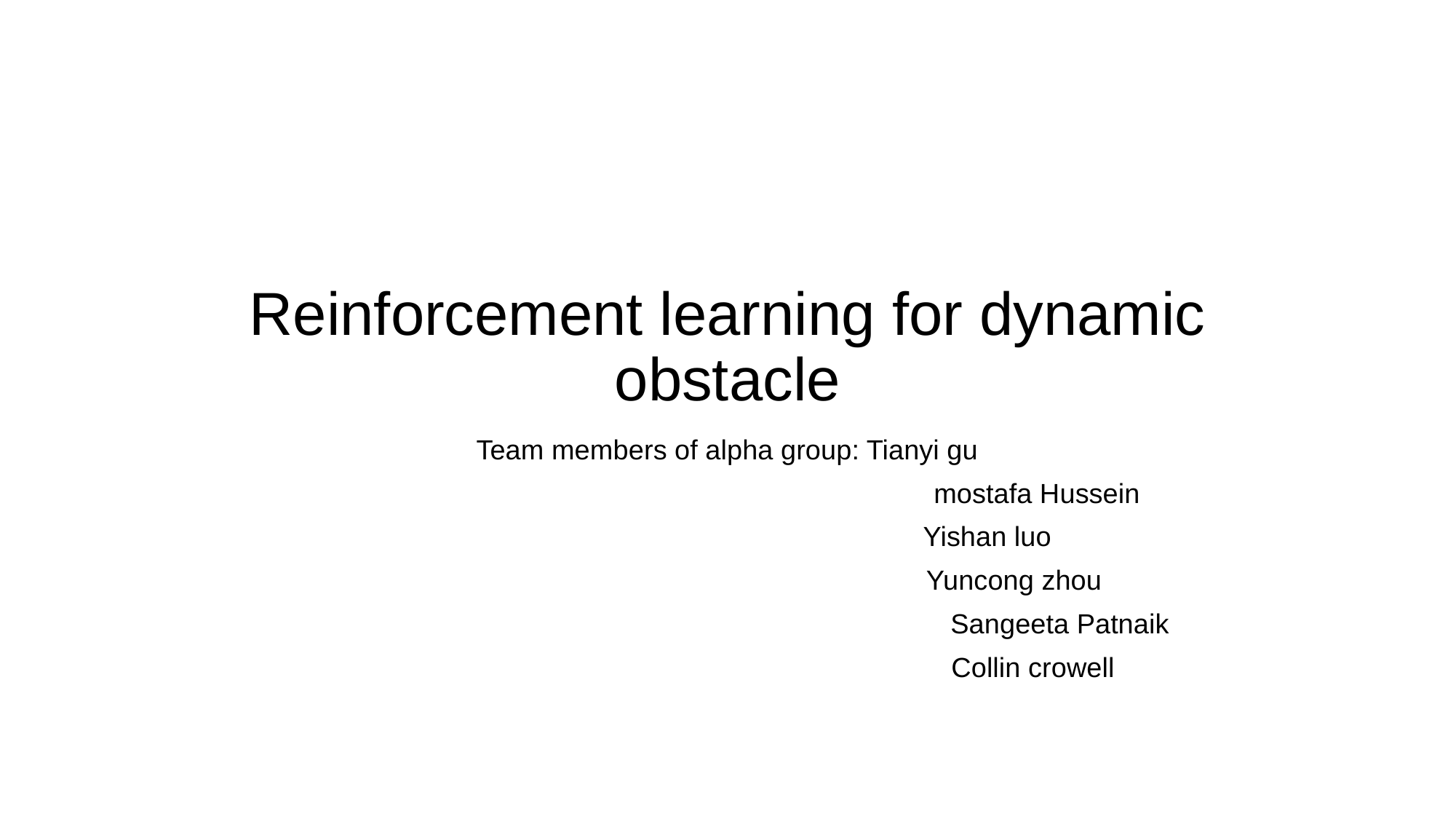

# Reinforcement learning for dynamic obstacle
Team members of alpha group: Tianyi gu
                                                                                 mostafa Hussein
                                                                    Yishan luo
                                                                           Yuncong zhou
                                                                                       Sangeeta Patnaik
                                                                                Collin crowell